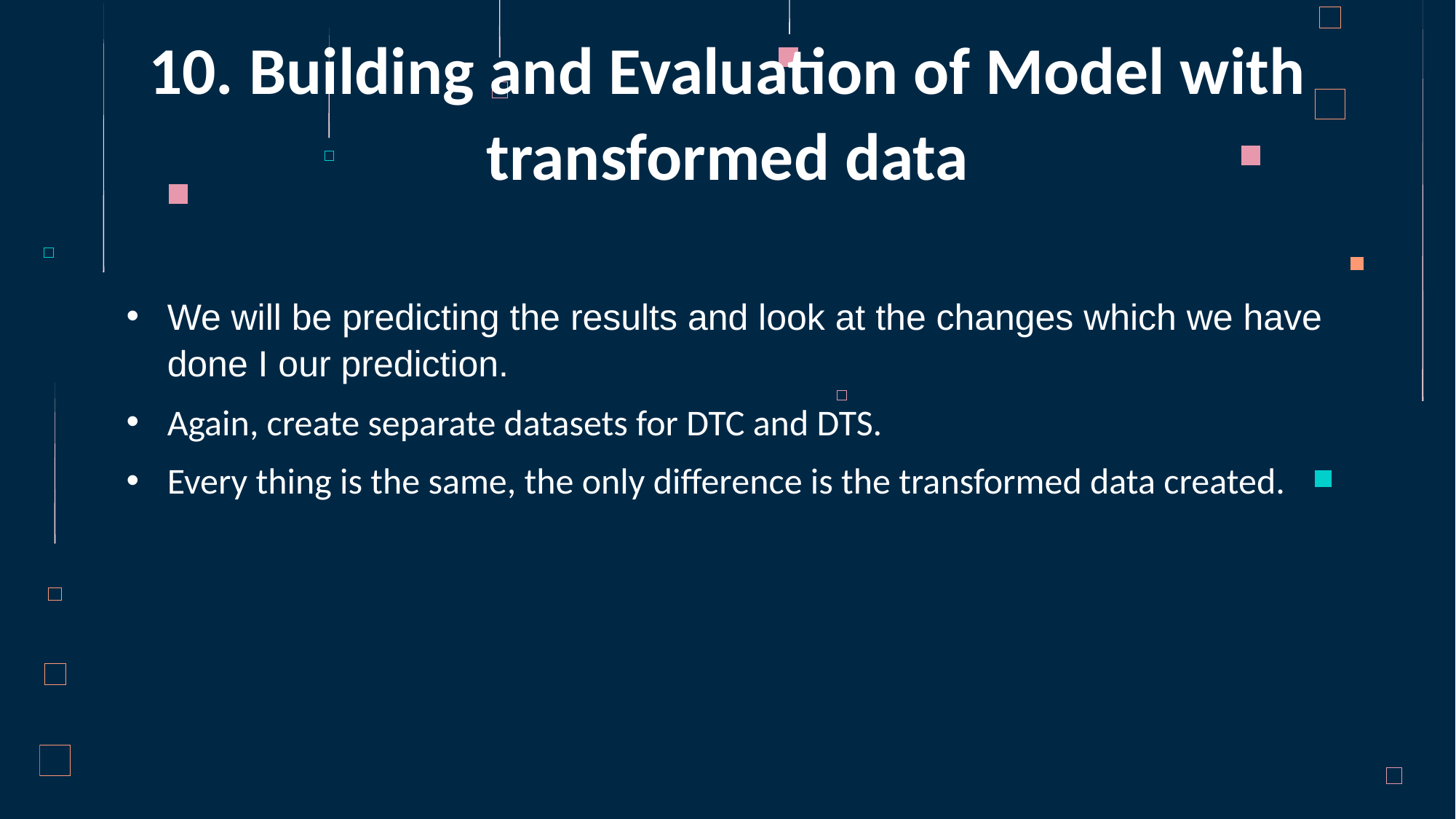

10. Building and Evaluation of Model with transformed data
We will be predicting the results and look at the changes which we have done I our prediction.
Again, create separate datasets for DTC and DTS.
Every thing is the same, the only difference is the transformed data created.